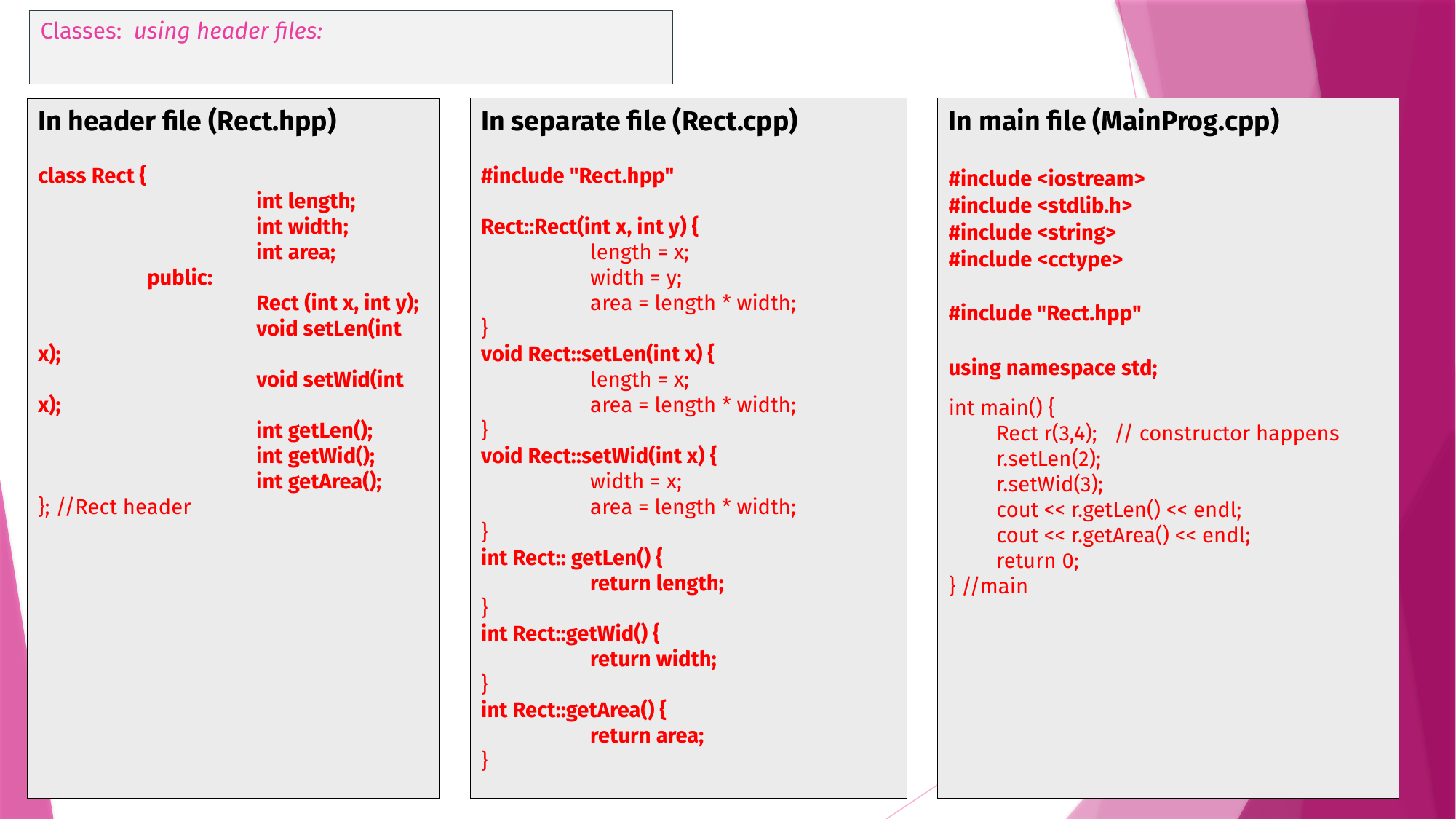

# Classes:  using header files:
In header file (Rect.hpp)

class Rect {
		int length;
		int width;
		int area;
	public:
		Rect (int x, int y);
		void setLen(int x);
		void setWid(int x);
		int getLen();
		int getWid();
		int getArea();
}; //Rect header

In separate file (Rect.cpp)

#include "Rect.hpp"

Rect::Rect(int x, int y) {
	length = x;
	width = y;
	area = length * width;
}
void Rect::setLen(int x) {
	length = x;
	area = length * width;
}
void Rect::setWid(int x) {
	width = x;
	area = length * width;
}
int Rect:: getLen() {
	return length;
}
int Rect::getWid() {
	return width;
}
int Rect::getArea() {
	return area;
}
In main file (MainProg.cpp)

#include <iostream>
#include <stdlib.h>
#include <string>
#include <cctype>

#include "Rect.hpp"

using namespace std;
int main() {
Rect r(3,4);   // constructor happens
r.setLen(2);
r.setWid(3);
cout << r.getLen() << endl;
cout << r.getArea() << endl;
return 0;
} //main